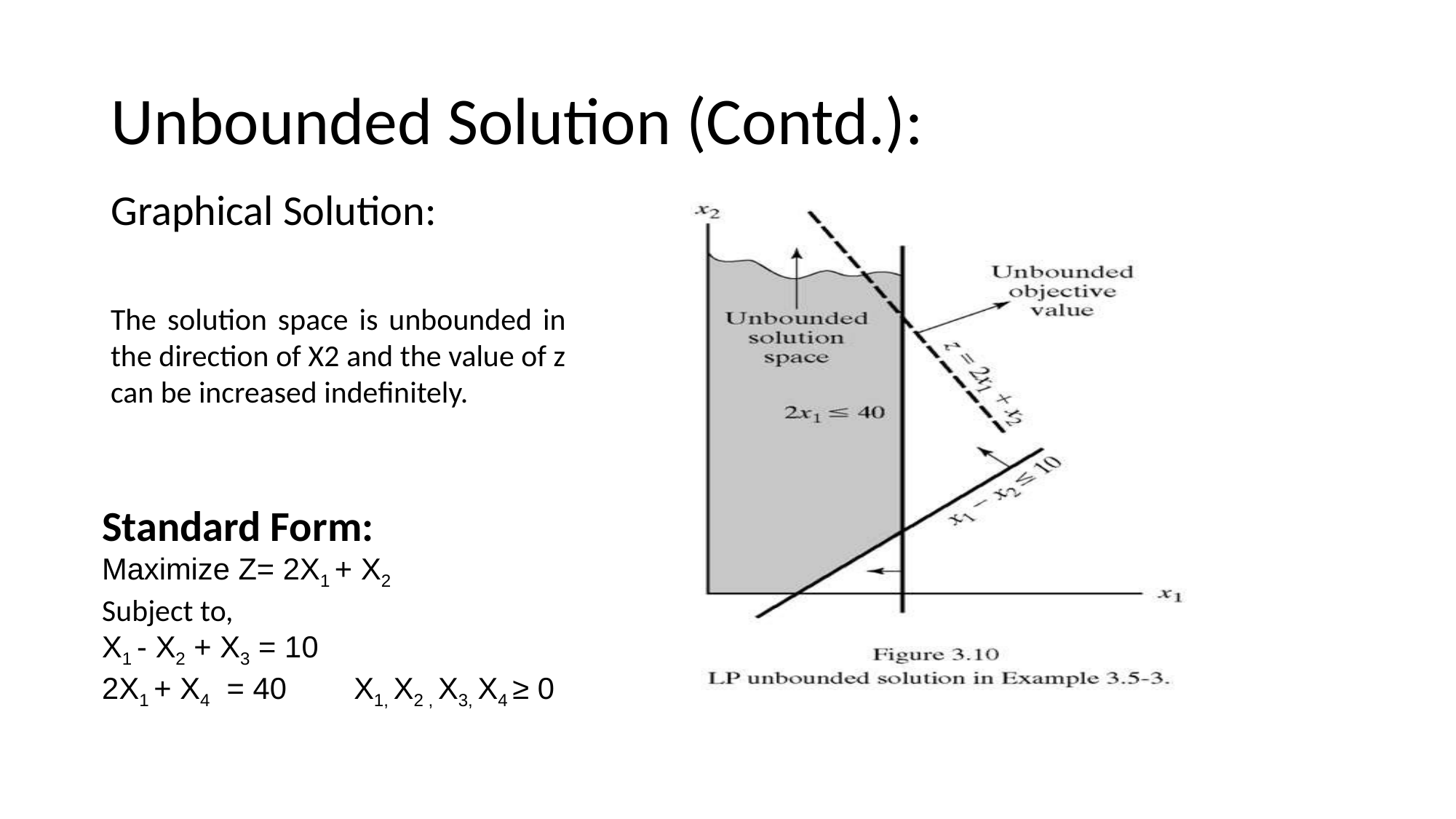

# Unbounded Solution (Contd.):
Graphical Solution:

The solution space is unbounded in the direction of X2 and the value of z can be increased indefinitely.
Standard Form:
Maximize Z= 2X1 + X2
Subject to,
X1 - X2 + X3 = 10
2X1 + X4  = 40        X1, X2 , X3, X4 ≥ 0